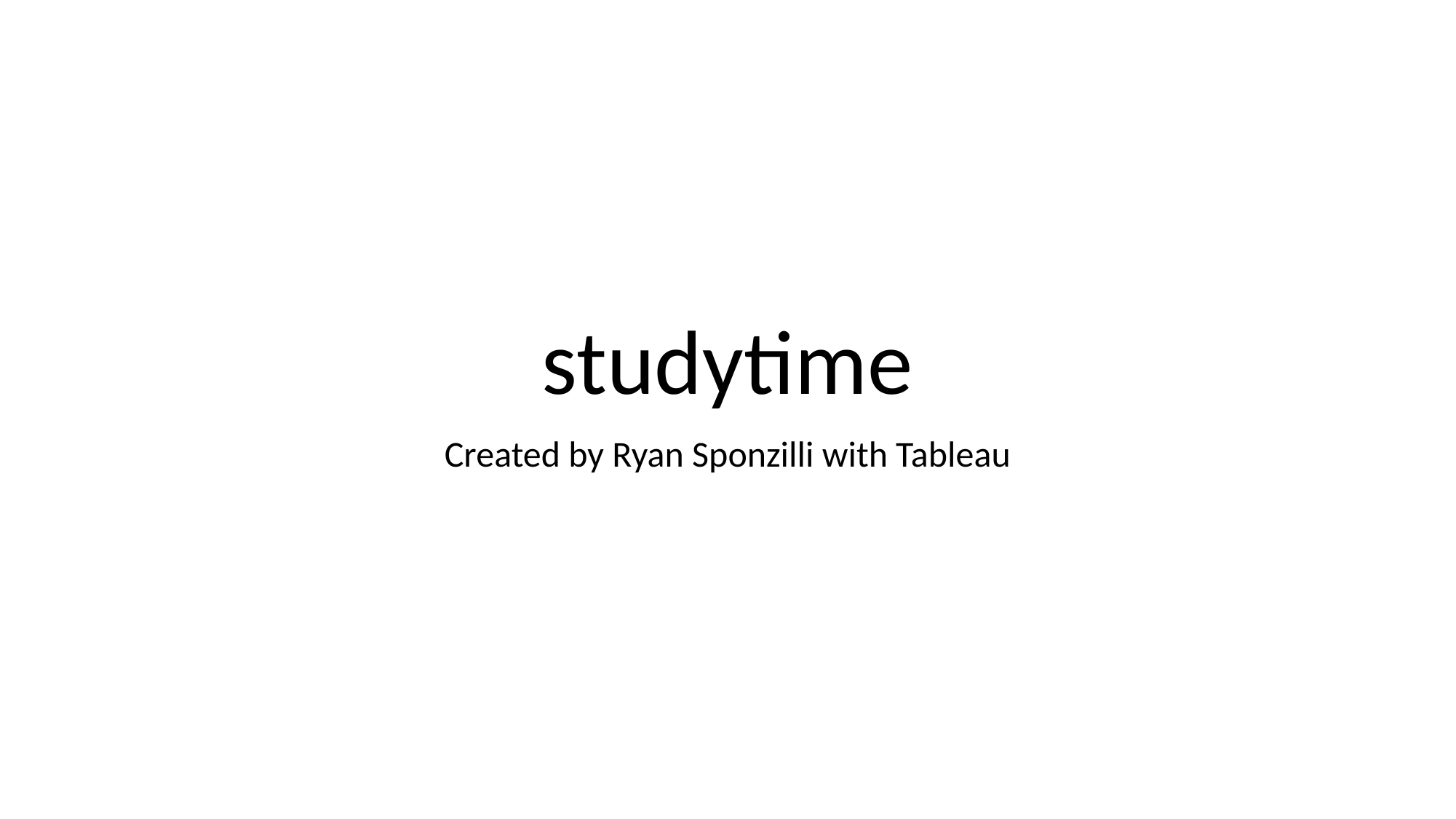

# studytime
Created by Ryan Sponzilli with Tableau